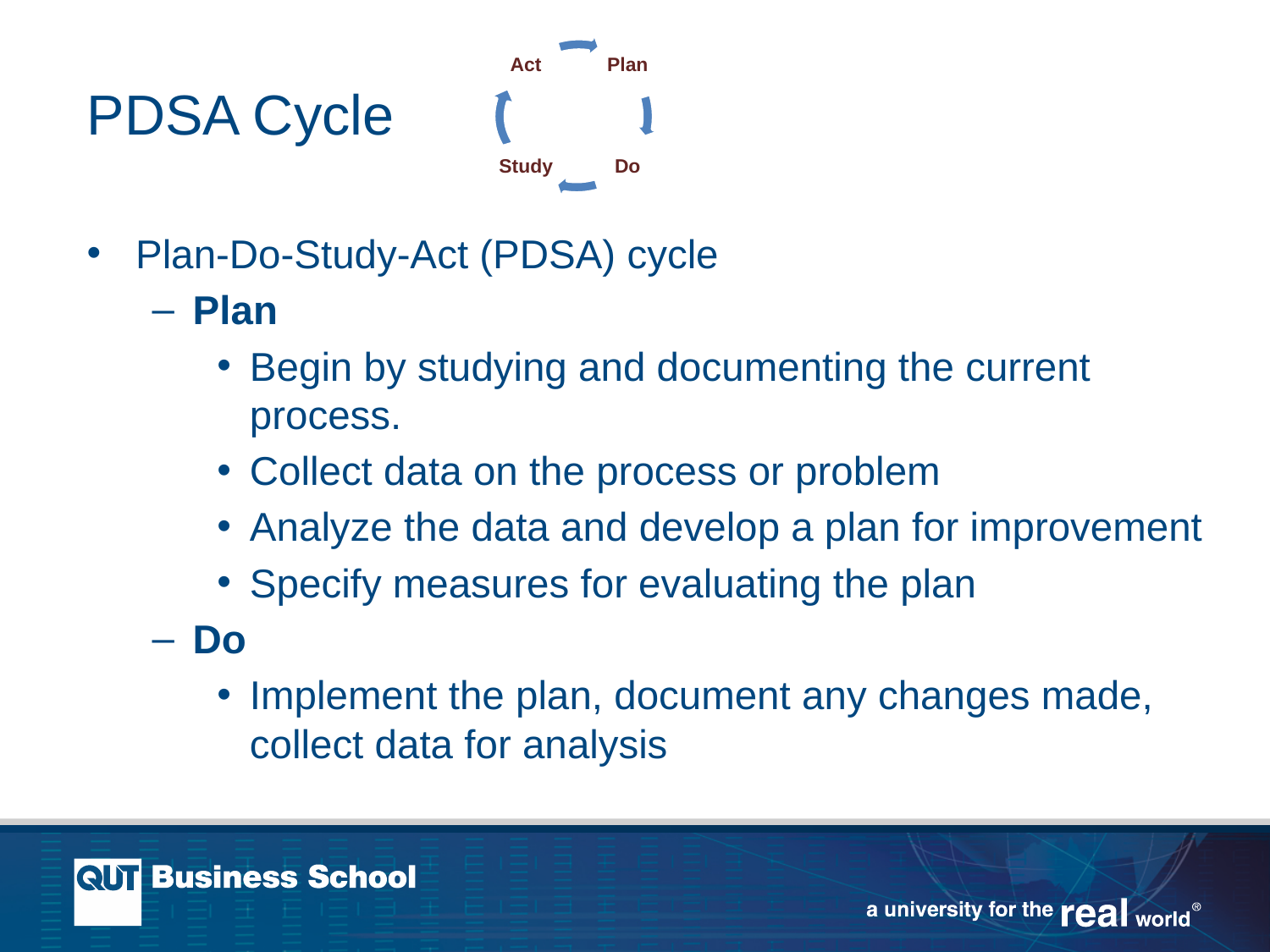

Plan
Do
Study
Act
# PDSA Cycle
Plan-Do-Study-Act (PDSA) cycle
Plan
Begin by studying and documenting the current process.
Collect data on the process or problem
Analyze the data and develop a plan for improvement
Specify measures for evaluating the plan
Do
Implement the plan, document any changes made, collect data for analysis